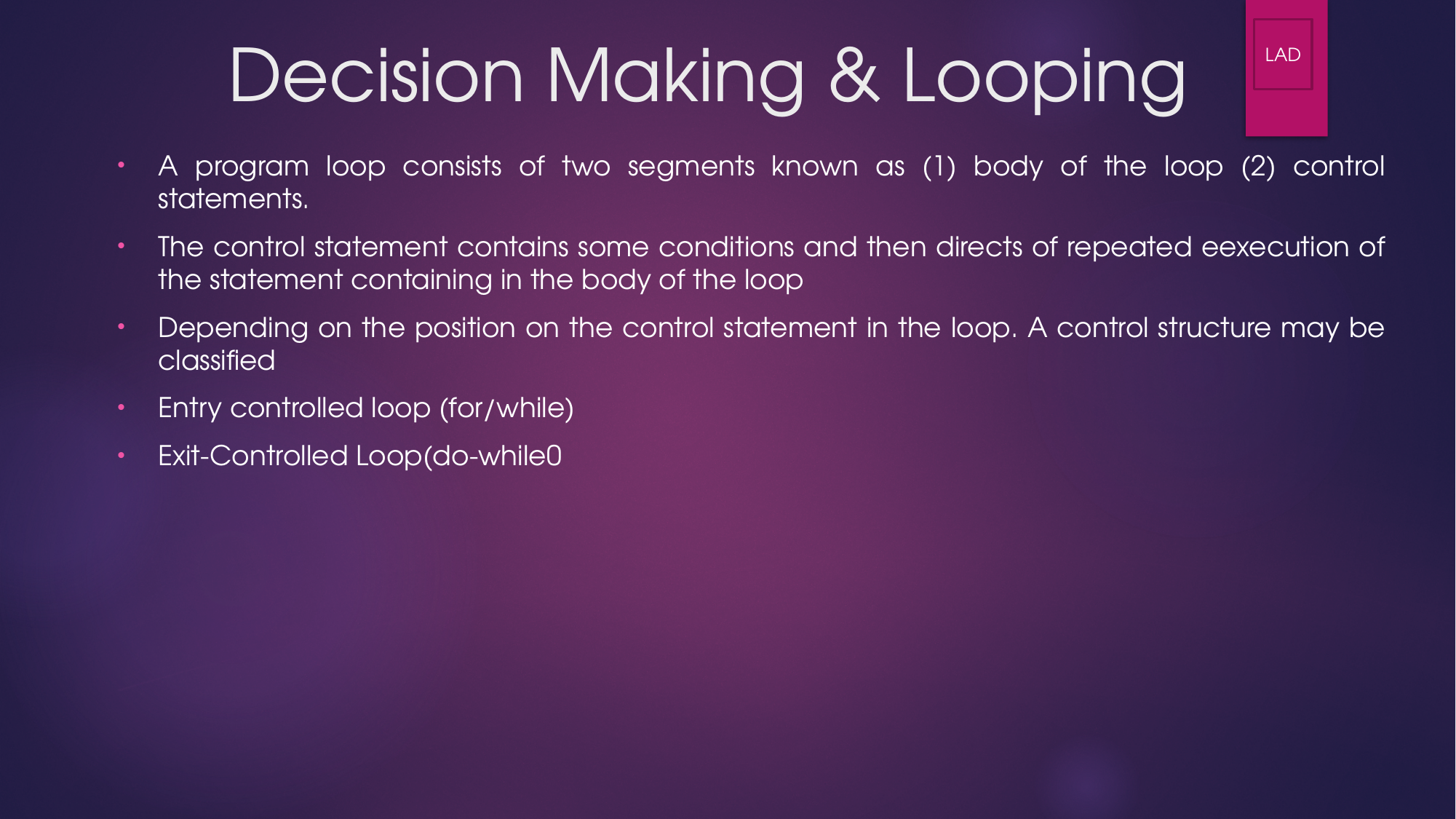

# Decision Making & Looping
LAD
A program loop consists of two segments known as (1) body of the loop (2) control statements.
The control statement contains some conditions and then directs of repeated eexecution of the statement containing in the body of the loop
Depending on the position on the control statement in the loop. A control structure may be classified
Entry controlled loop (for/while)
Exit-Controlled Loop(do-while0